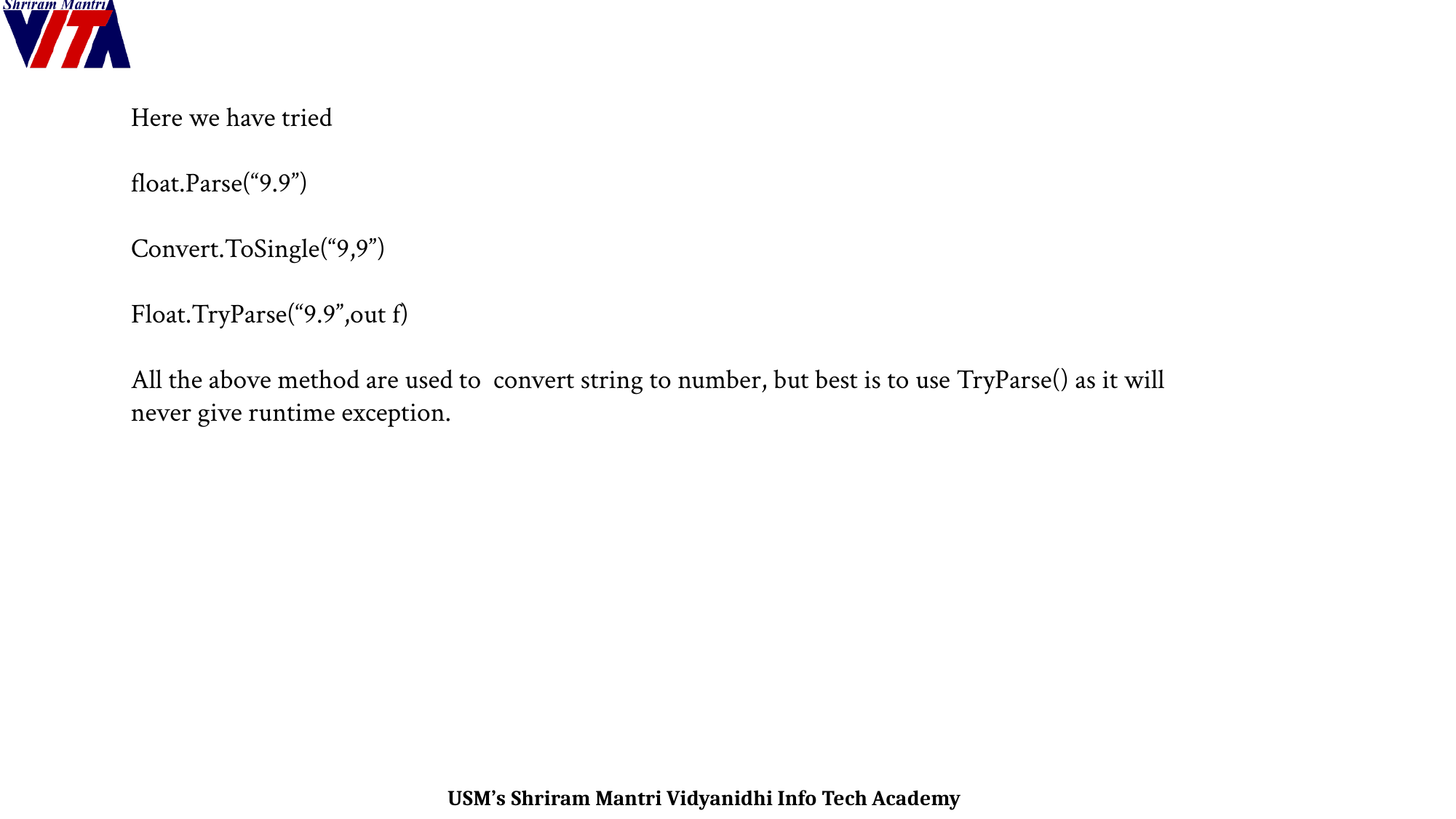

Here we have tried

float.Parse(“9.9”)

Convert.ToSingle(“9,9”)

Float.TryParse(“9.9”,out f)

All the above method are used to  convert string to number, but best is to use TryParse() as it will never give runtime exception.